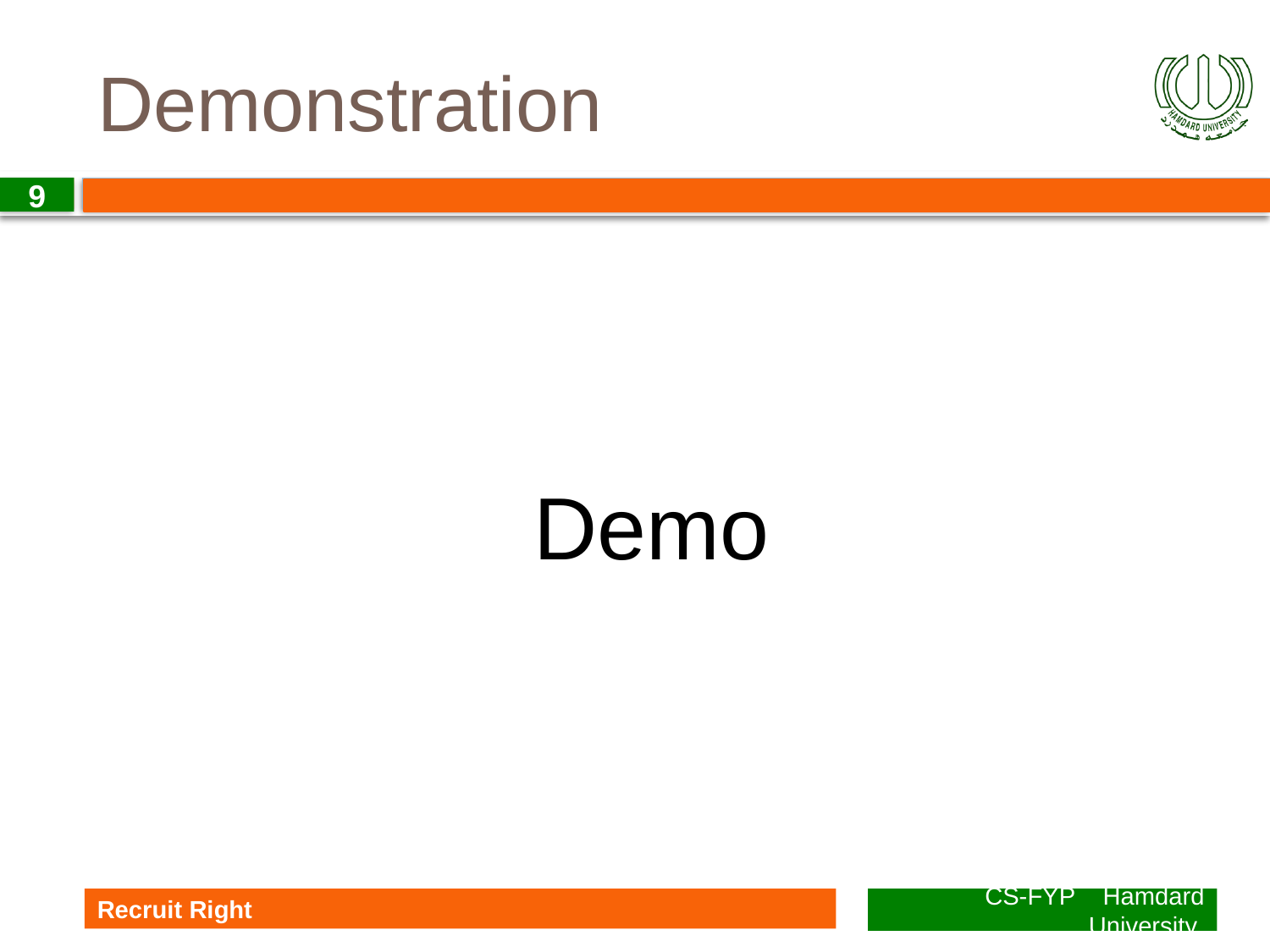

# Demonstration
9
Demo
Recruit Right
CS-FYP    Hamdard University